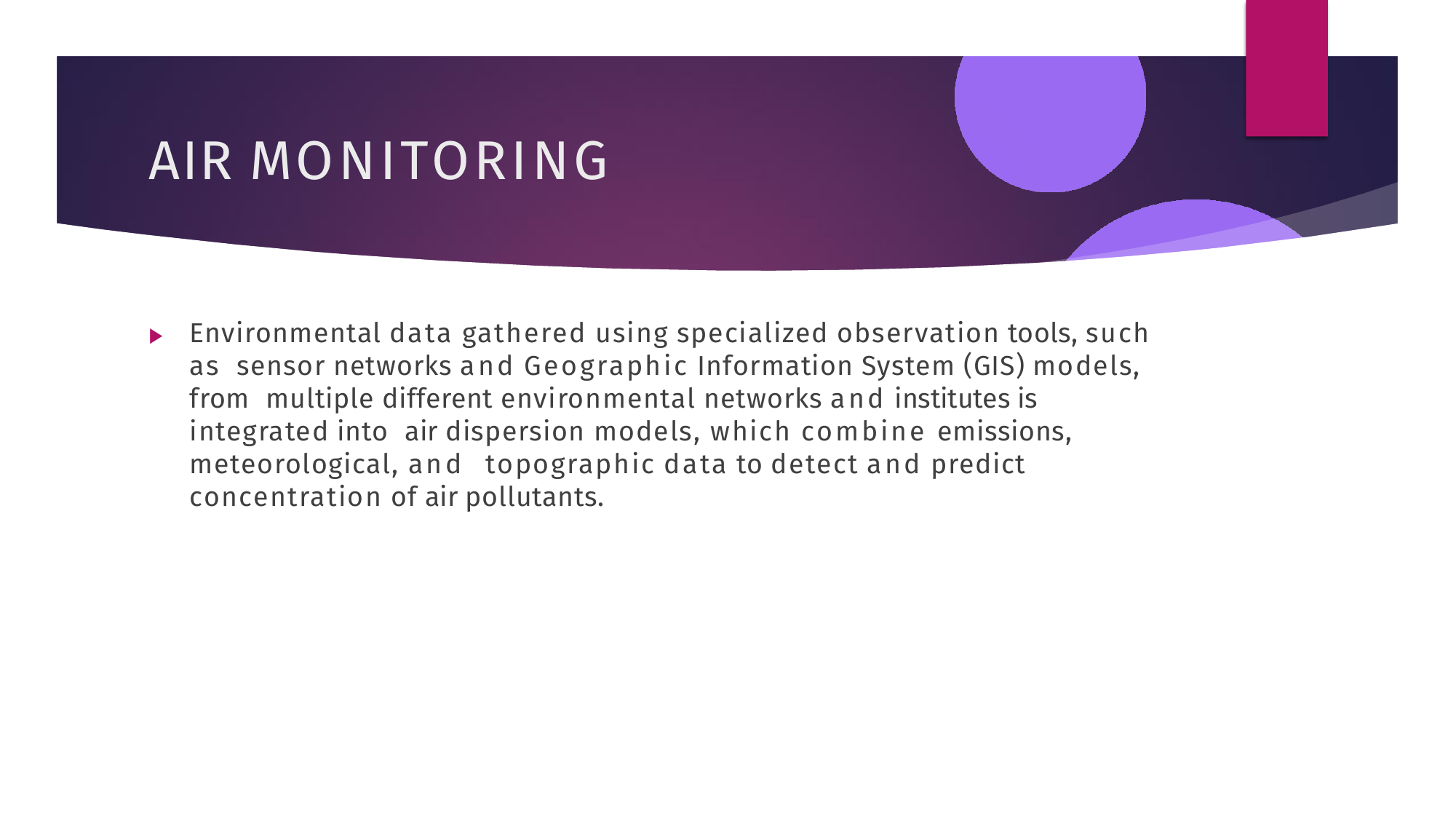

# AIR MONITORING
▶	Environmental data gathered using specialized observation tools, such as  sensor networks and Geographic Information System (GIS) models, from  multiple different environmental networks and institutes is integrated into  air dispersion models, which combine emissions, meteorological, and  topographic data to detect and predict concentration of air pollutants.